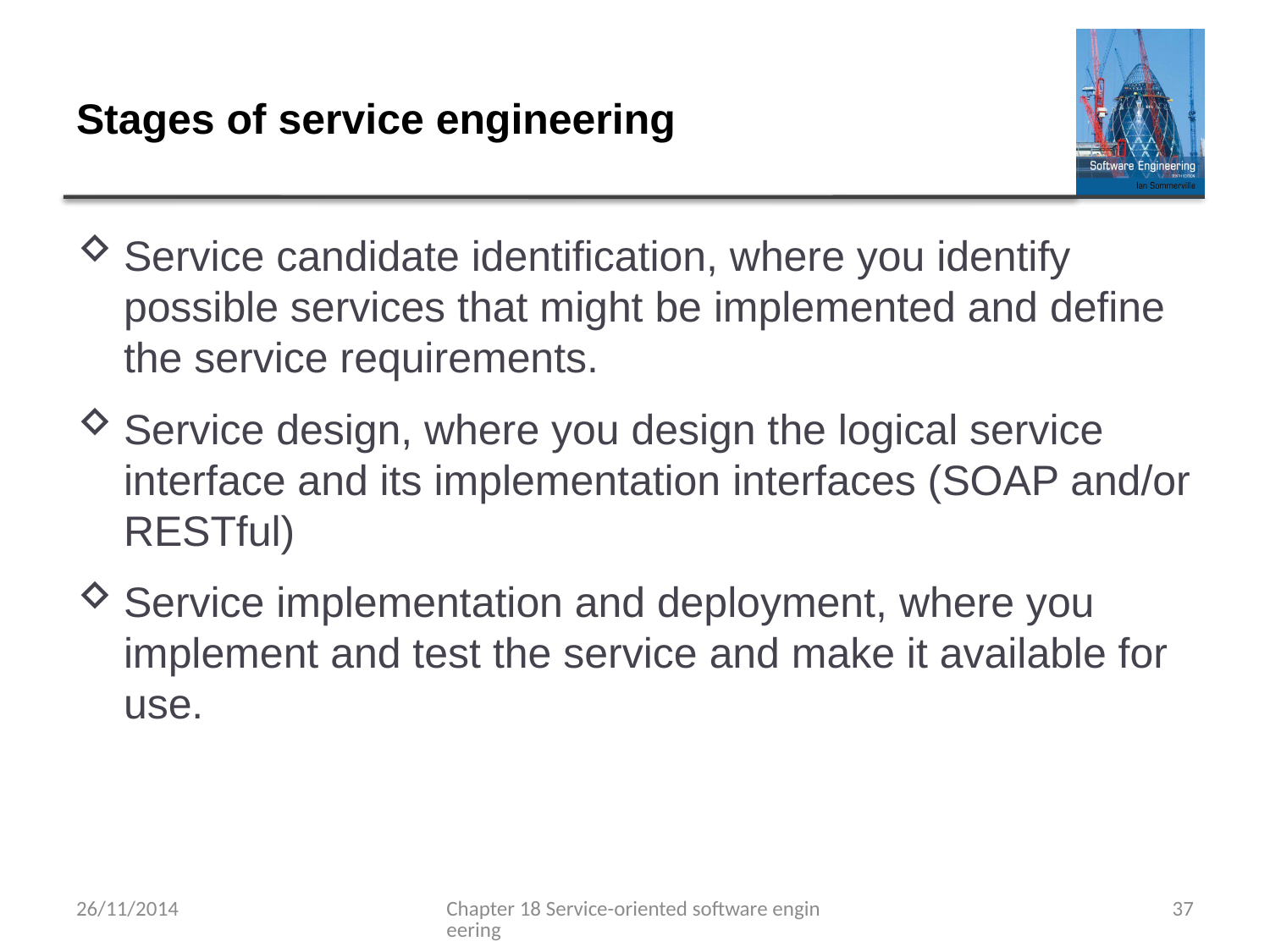

# Stages of service engineering
Service candidate identification, where you identify possible services that might be implemented and define the service requirements.
Service design, where you design the logical service interface and its implementation interfaces (SOAP and/or RESTful)
Service implementation and deployment, where you implement and test the service and make it available for use.
26/11/2014
Chapter 18 Service-oriented software engineering
37